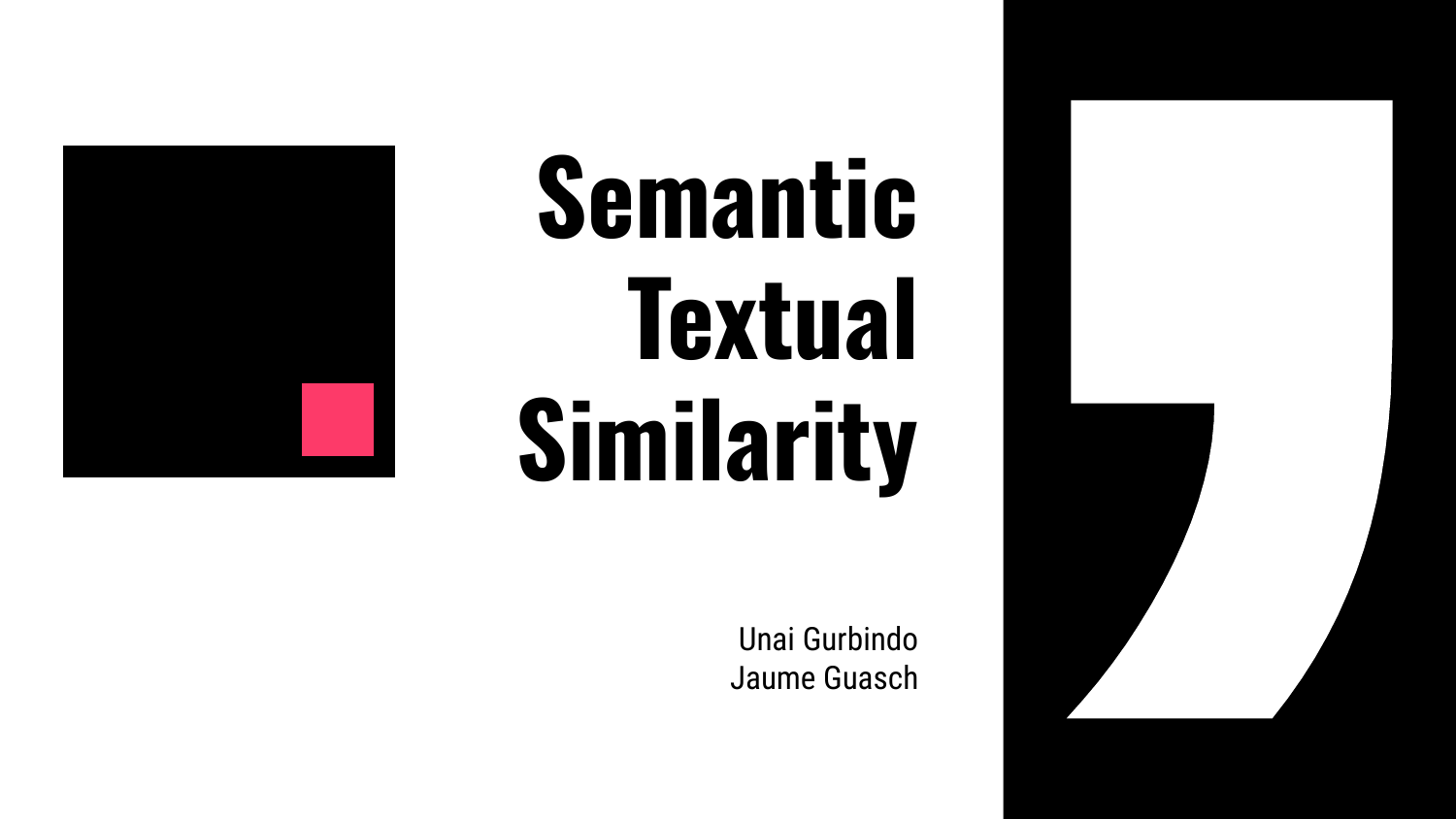

,
.
# Semantic Textual Similarity
.
Unai Gurbindo
Jaume Guasch